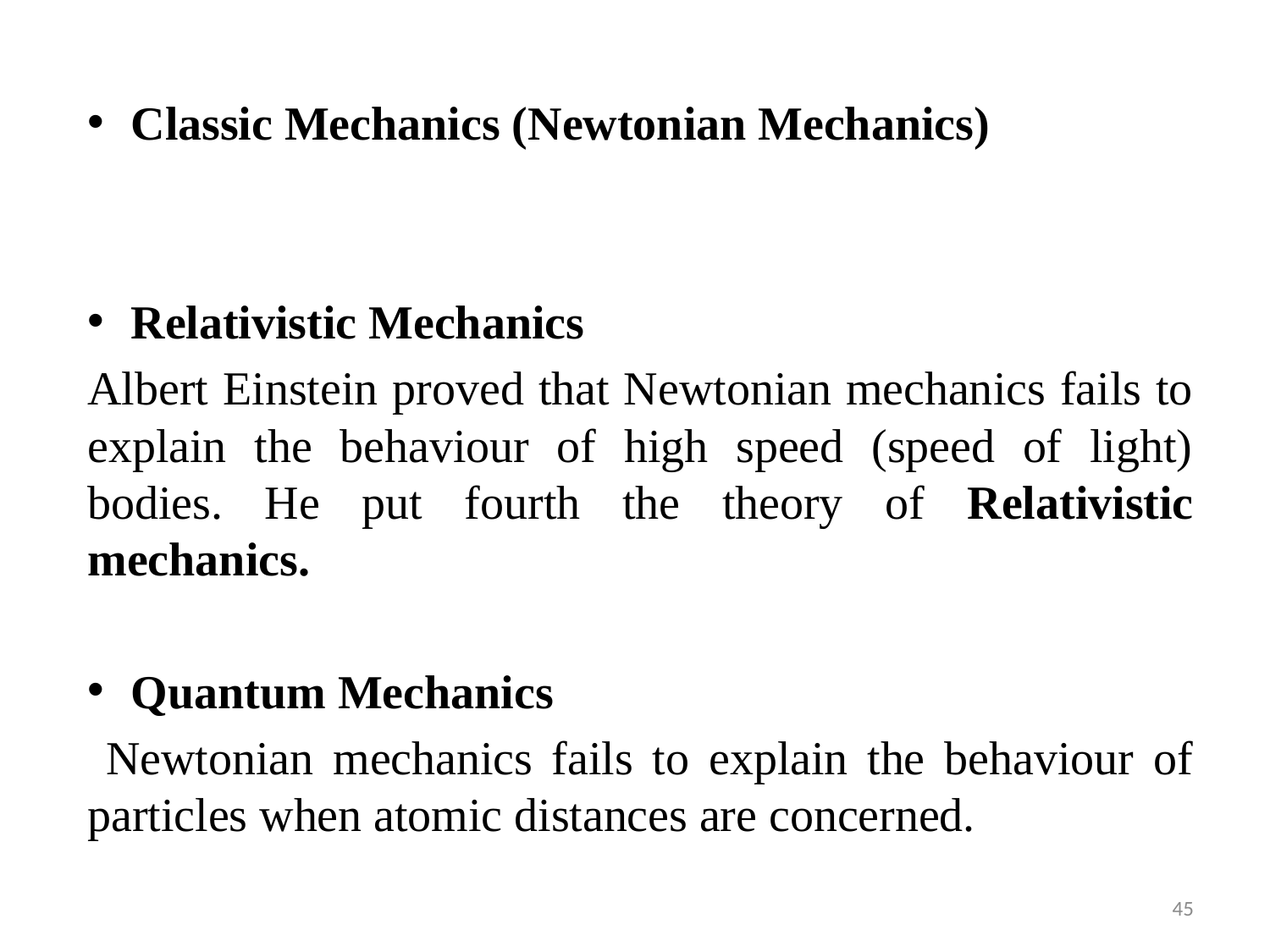

Classic Mechanics (Newtonian Mechanics)

Relativistic Mechanics
Albert Einstein proved that Newtonian mechanics fails to explain the behaviour of high speed (speed of light) bodies. He put fourth the theory of Relativistic mechanics.

Quantum Mechanics
 Newtonian mechanics fails to explain the behaviour of particles when atomic distances are concerned.

45